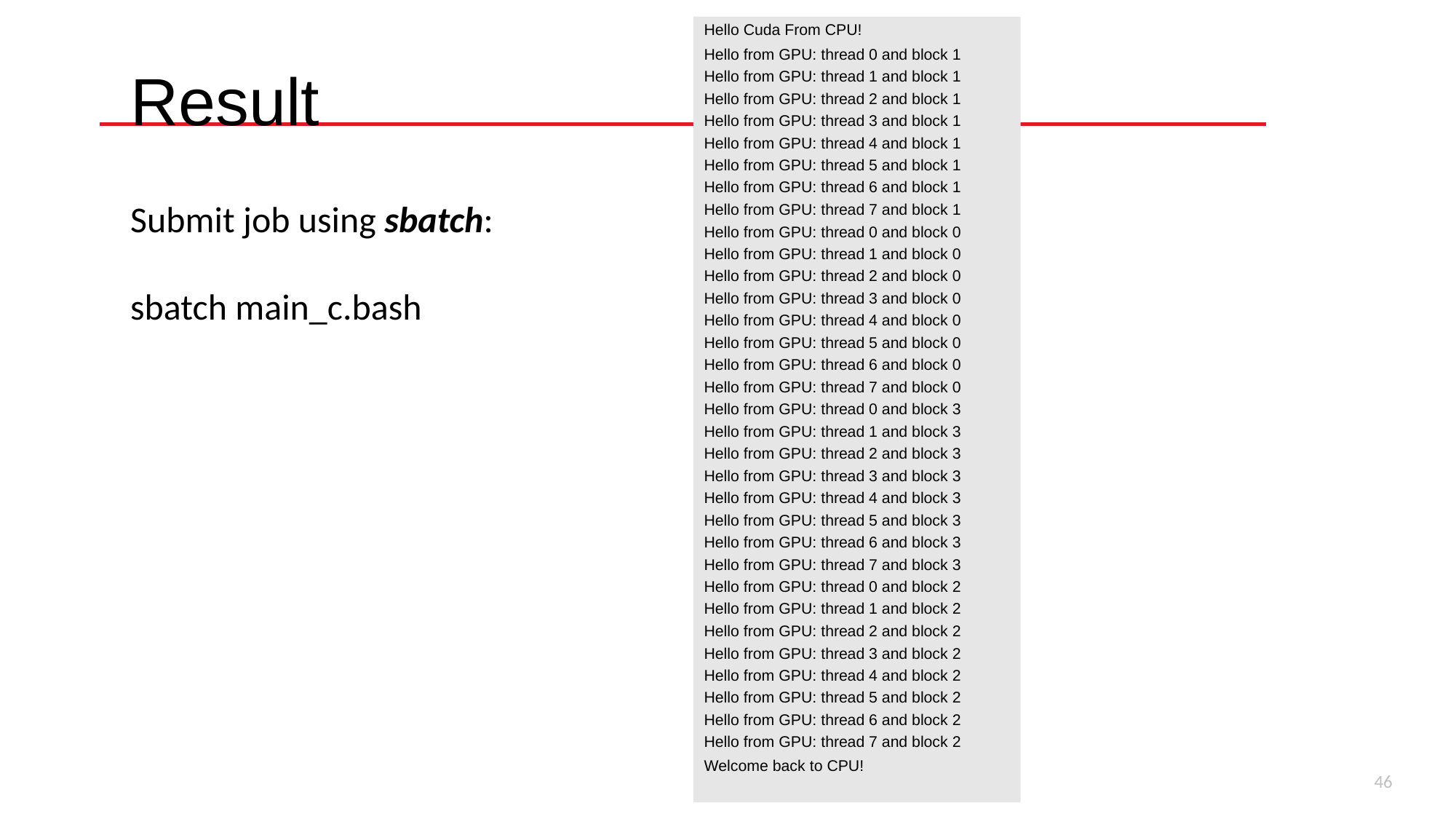

# Result
Hello Cuda From CPU!
Hello from GPU: thread 0 and block 1
Hello from GPU: thread 1 and block 1
Hello from GPU: thread 2 and block 1
Hello from GPU: thread 3 and block 1
Hello from GPU: thread 4 and block 1
Hello from GPU: thread 5 and block 1
Hello from GPU: thread 6 and block 1
Hello from GPU: thread 7 and block 1
Hello from GPU: thread 0 and block 0
Hello from GPU: thread 1 and block 0
Hello from GPU: thread 2 and block 0
Hello from GPU: thread 3 and block 0
Hello from GPU: thread 4 and block 0
Hello from GPU: thread 5 and block 0
Hello from GPU: thread 6 and block 0
Hello from GPU: thread 7 and block 0
Hello from GPU: thread 0 and block 3
Hello from GPU: thread 1 and block 3
Hello from GPU: thread 2 and block 3
Hello from GPU: thread 3 and block 3
Hello from GPU: thread 4 and block 3
Hello from GPU: thread 5 and block 3
Hello from GPU: thread 6 and block 3
Hello from GPU: thread 7 and block 3
Hello from GPU: thread 0 and block 2
Hello from GPU: thread 1 and block 2
Hello from GPU: thread 2 and block 2
Hello from GPU: thread 3 and block 2
Hello from GPU: thread 4 and block 2
Hello from GPU: thread 5 and block 2
Hello from GPU: thread 6 and block 2
Hello from GPU: thread 7 and block 2
Welcome back to CPU!

Submit job using sbatch:

sbatch main_c.bash
46